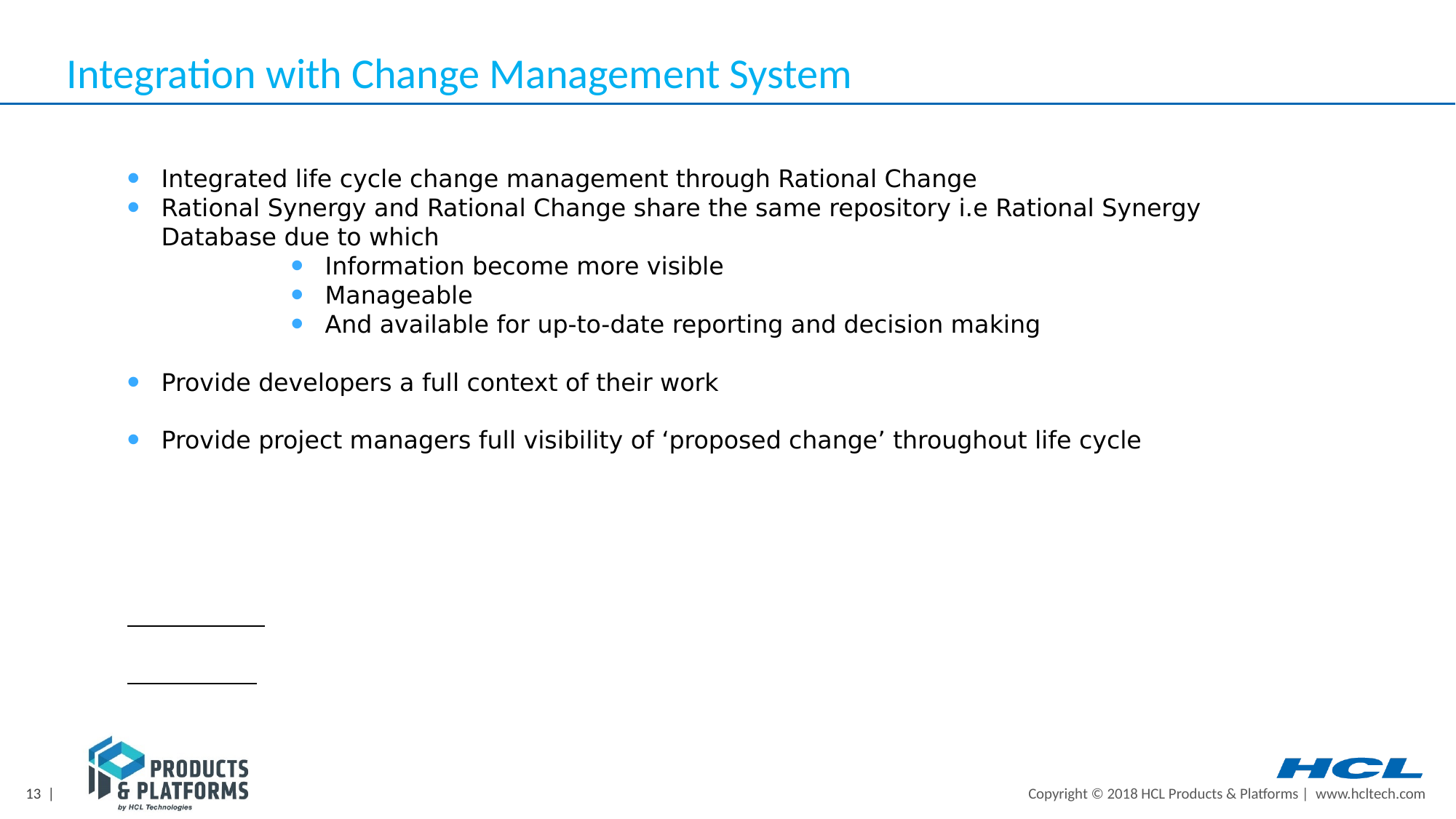

Integration with Change Management System

Integrated life cycle change management through Rational Change
Rational Synergy and Rational Change share the same repository i.e Rational Synergy Database due to which
Information become more visible
Manageable
And available for up-to-date reporting and decision making

Provide developers a full context of their work

Provide project managers full visibility of ‘proposed change’ throughout life cycle